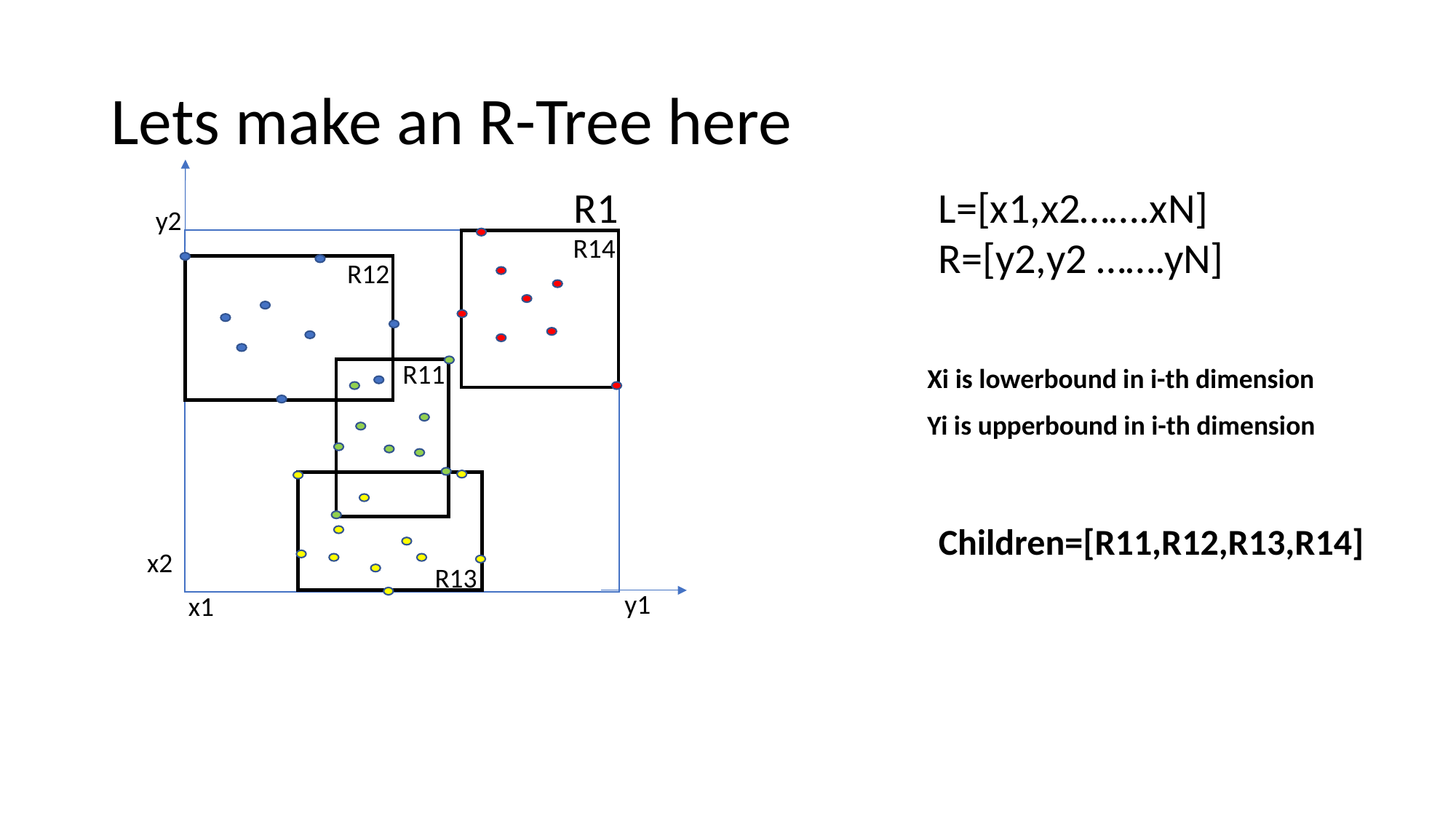

# Lets make an R-Tree here
R1
L=[x1,x2…….xN]
y2
R14
R=[y2,y2 …….yN]

R12

R11
Xi is lowerbound in i-th dimension

Yi is upperbound in i-th dimension

Children=[R11,R12,R13,R14]

x2

R13

y1
x1